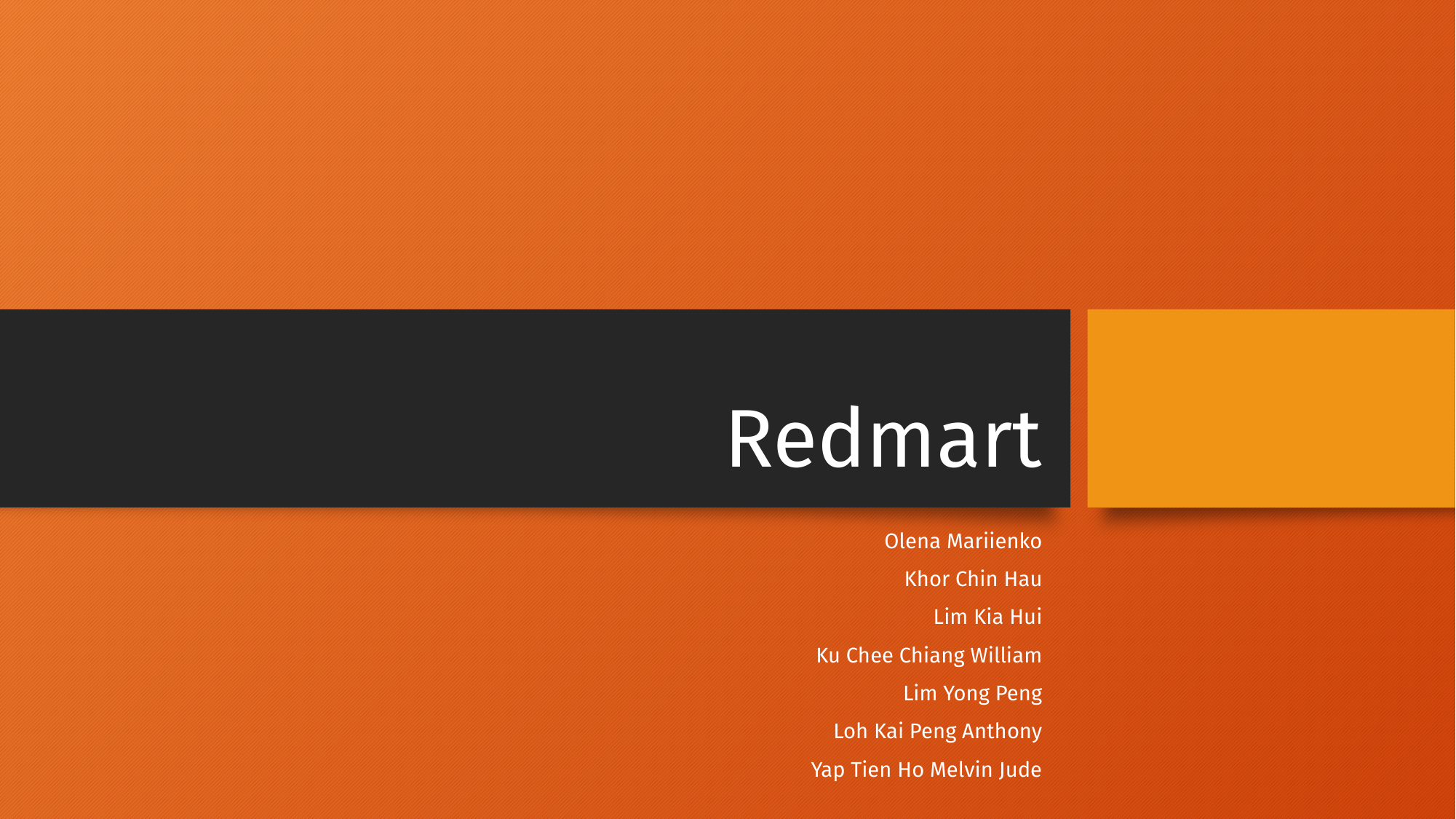

# Redmart
Olena Mariienko
Khor Chin Hau
Lim Kia Hui
Ku Chee Chiang William
Lim Yong Peng
Loh Kai Peng Anthony
Yap Tien Ho Melvin Jude